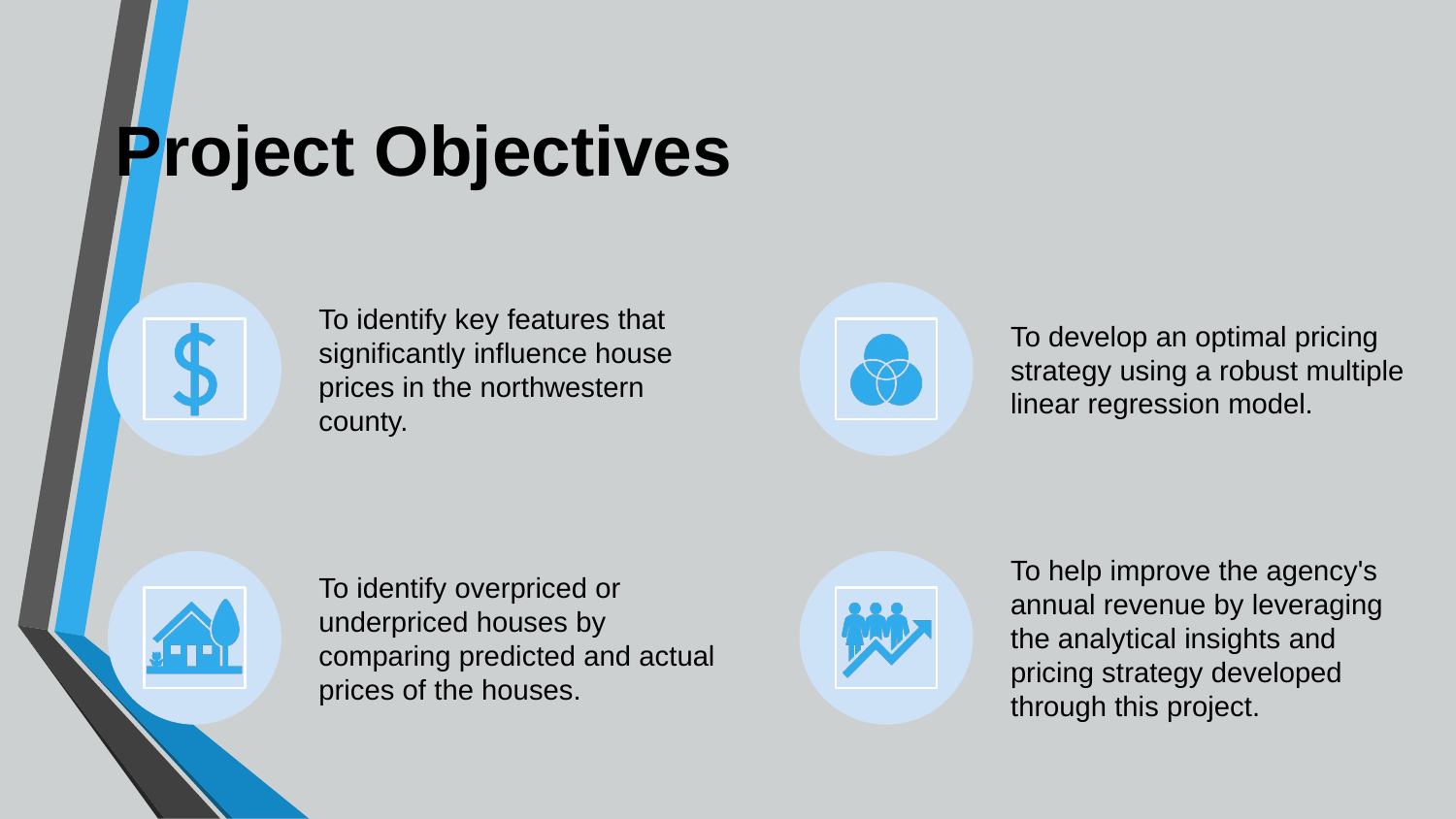

Project Objectives
To identify key features that significantly influence house prices in the northwestern county.
To develop an optimal pricing strategy using a robust multiple linear regression model.
To identify overpriced or underpriced houses by comparing predicted and actual prices of the houses.
To help improve the agency's annual revenue by leveraging the analytical insights and pricing strategy developed through this project.